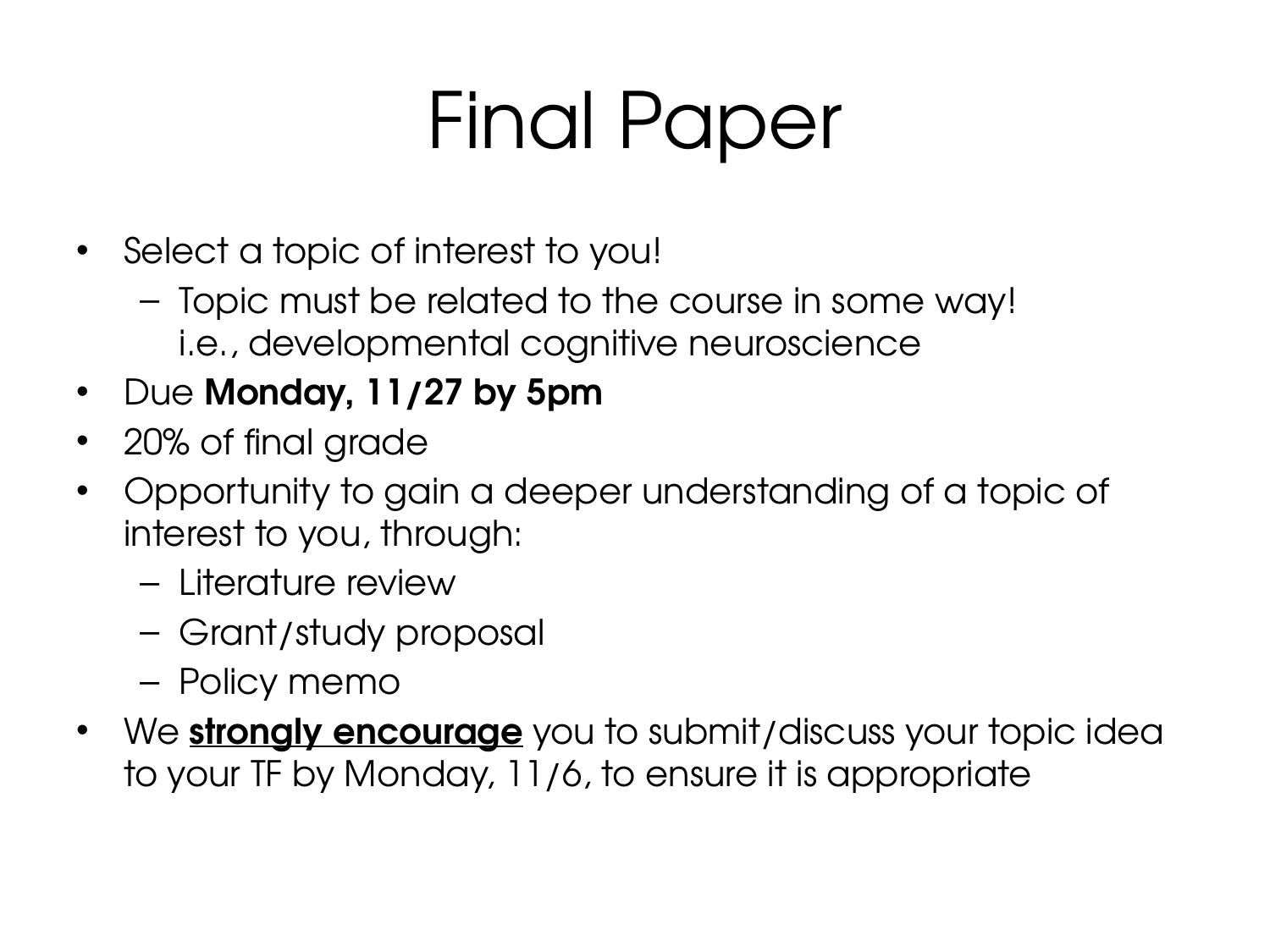

# Final Paper
Select a topic of interest to you!
Topic must be related to the course in some way!              i.e., developmental cognitive neuroscience
Due Monday, 11/27 by 5pm
20% of final grade
Opportunity to gain a deeper understanding of a topic of interest to you, through:
Literature review
Grant/study proposal
Policy memo
We strongly encourage you to submit/discuss your topic idea to your TF by Monday, 11/6, to ensure it is appropriate